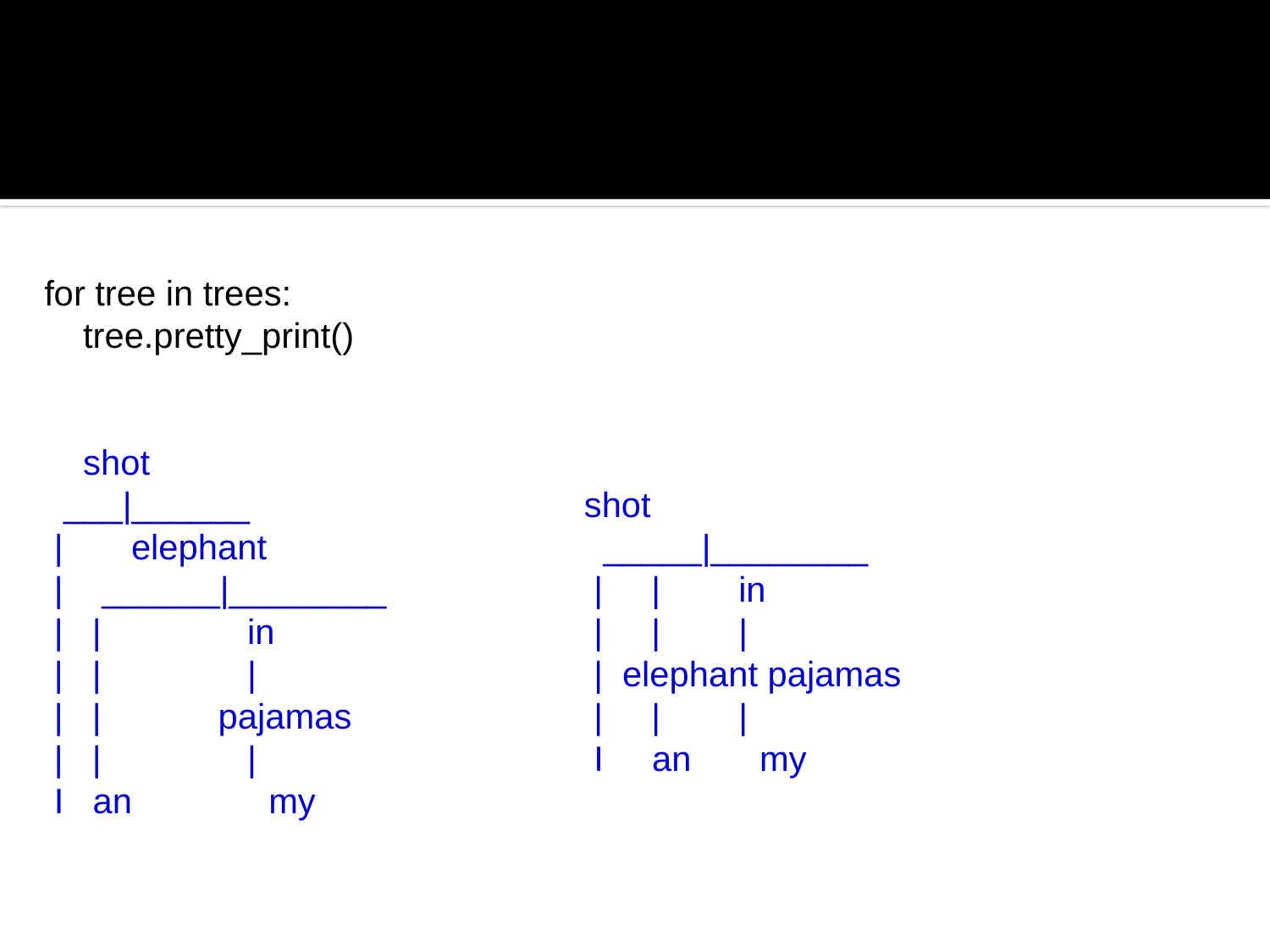

#
for tree in trees:
    tree.pretty_print()

    shot
  ___|______
 |       elephant
 |    ______|________
 |   |               in
 |   |               |
 |   |            pajamas
 |   |               |
 I   an              my
shot
  _____|________
 |     |        in
 |     |        |
 |  elephant pajamas
 |     |        |
 I     an       my